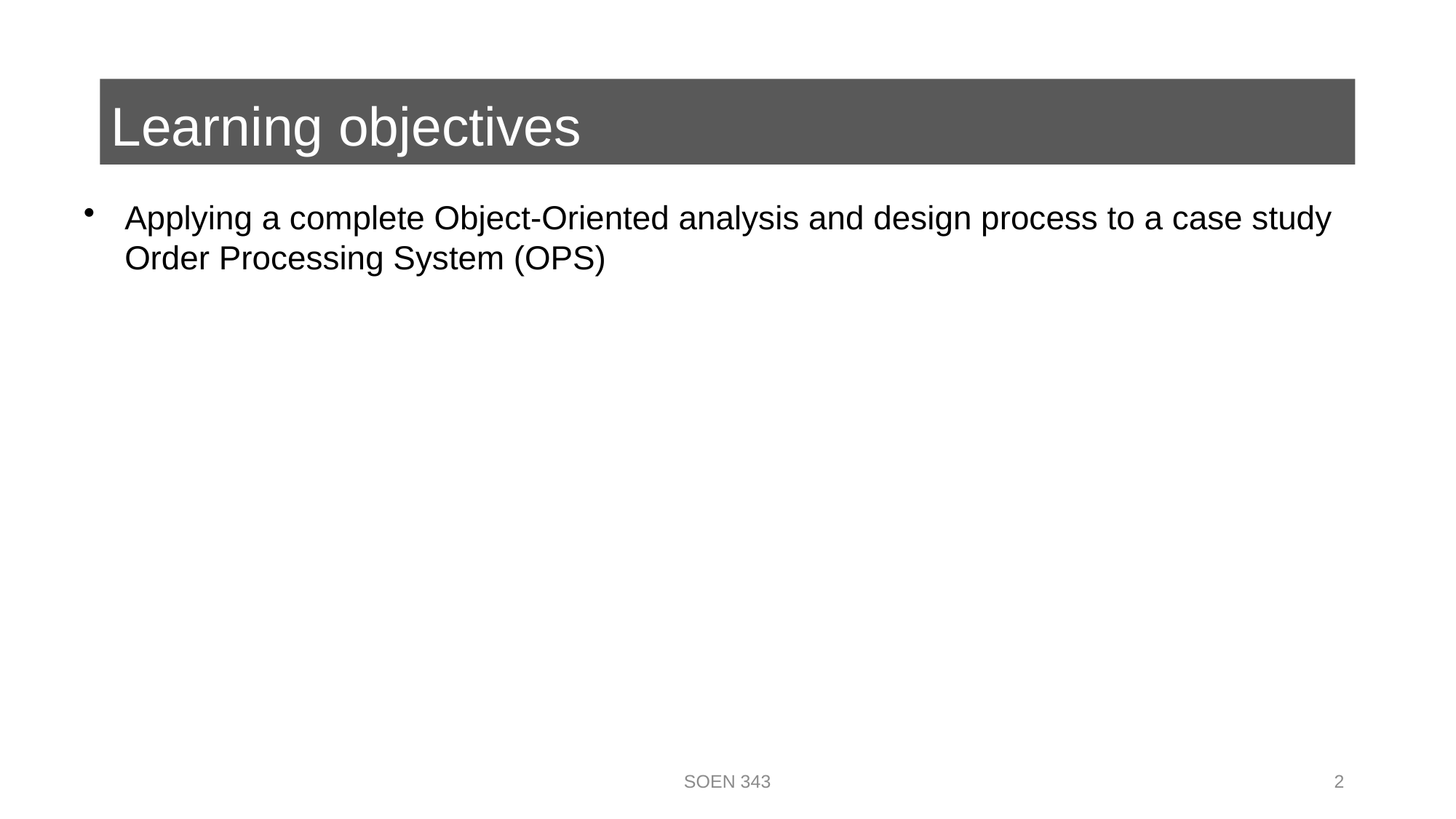

# Learning objectives
Applying a complete Object-Oriented analysis and design process to a case study Order Processing System (OPS)

SOEN 343
2